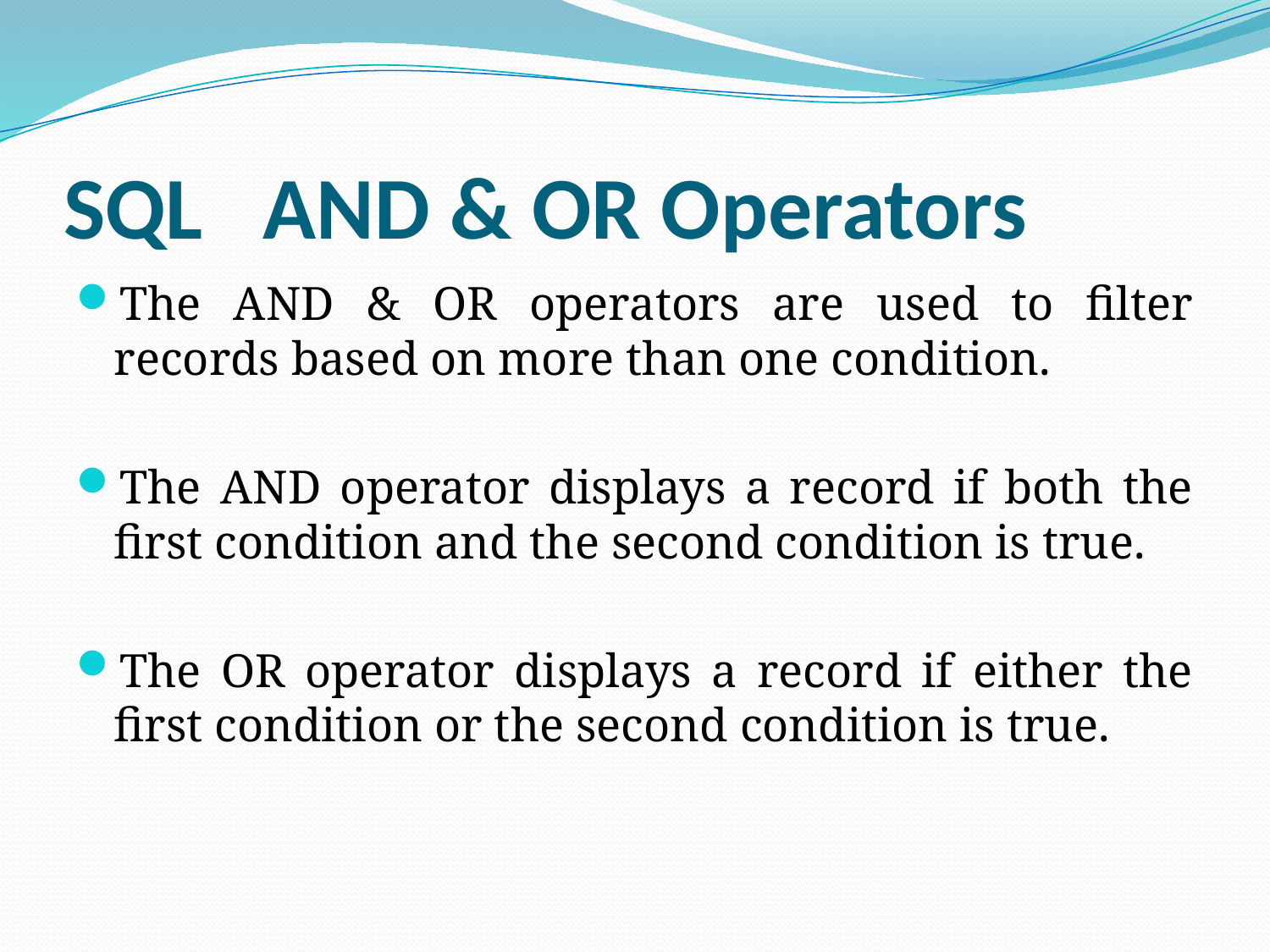

# SQL   AND & OR Operators
The AND & OR operators are used to filter records based on more than one condition.

The AND operator displays a record if both the first condition and the second condition is true.

The OR operator displays a record if either the first condition or the second condition is true.